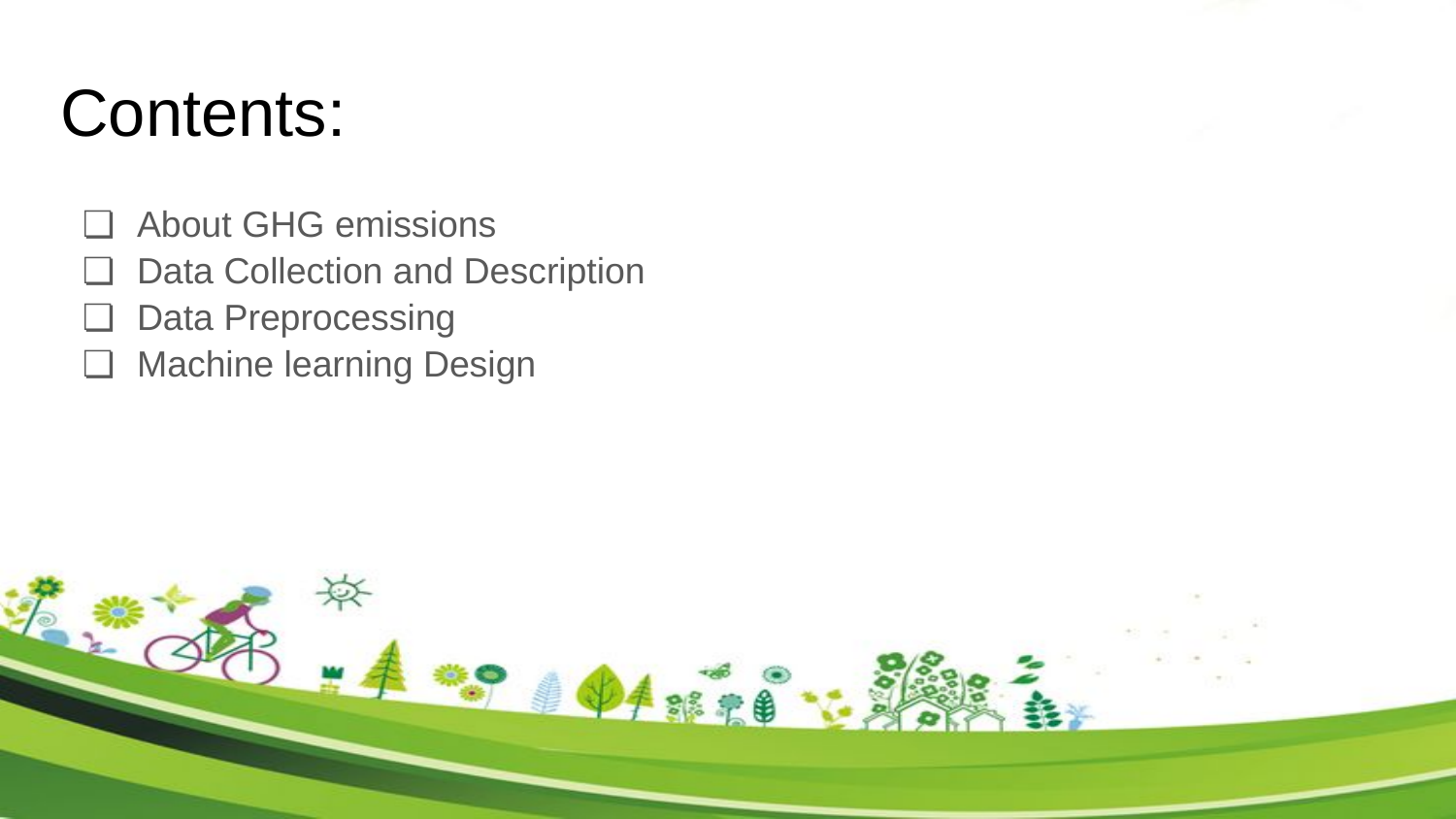

# Contents:
About GHG emissions
Data Collection and Description
Data Preprocessing
Machine learning Design